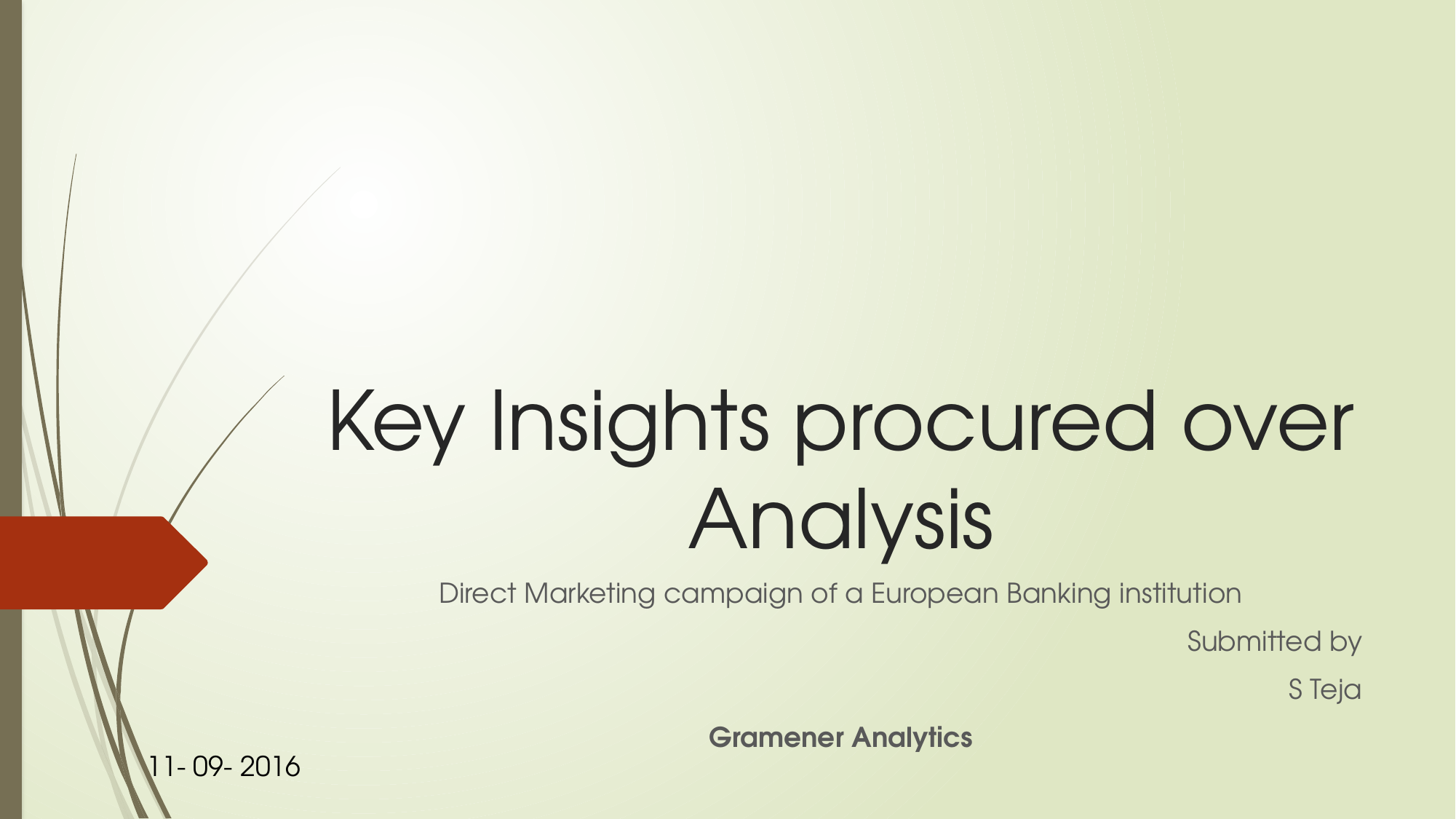

# Key Insights procured over Analysis
Direct Marketing campaign of a European Banking institution
Submitted by
S Teja
Gramener Analytics
11- 09- 2016